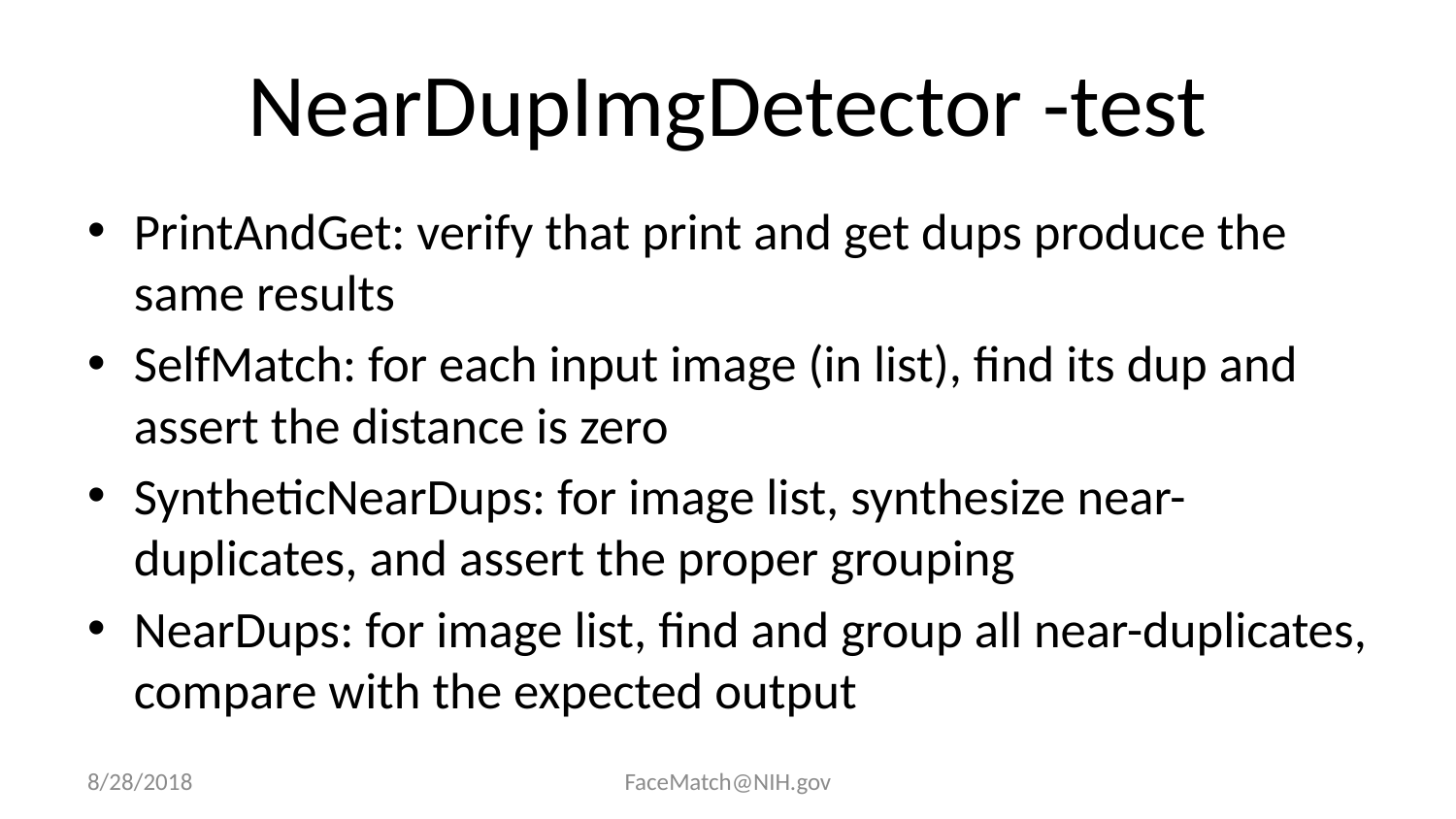

# NearDupImgDetector -test
PrintAndGet: verify that print and get dups produce the same results
SelfMatch: for each input image (in list), find its dup and assert the distance is zero
SyntheticNearDups: for image list, synthesize near-duplicates, and assert the proper grouping
NearDups: for image list, find and group all near-duplicates, compare with the expected output
8/28/2018
FaceMatch@NIH.gov